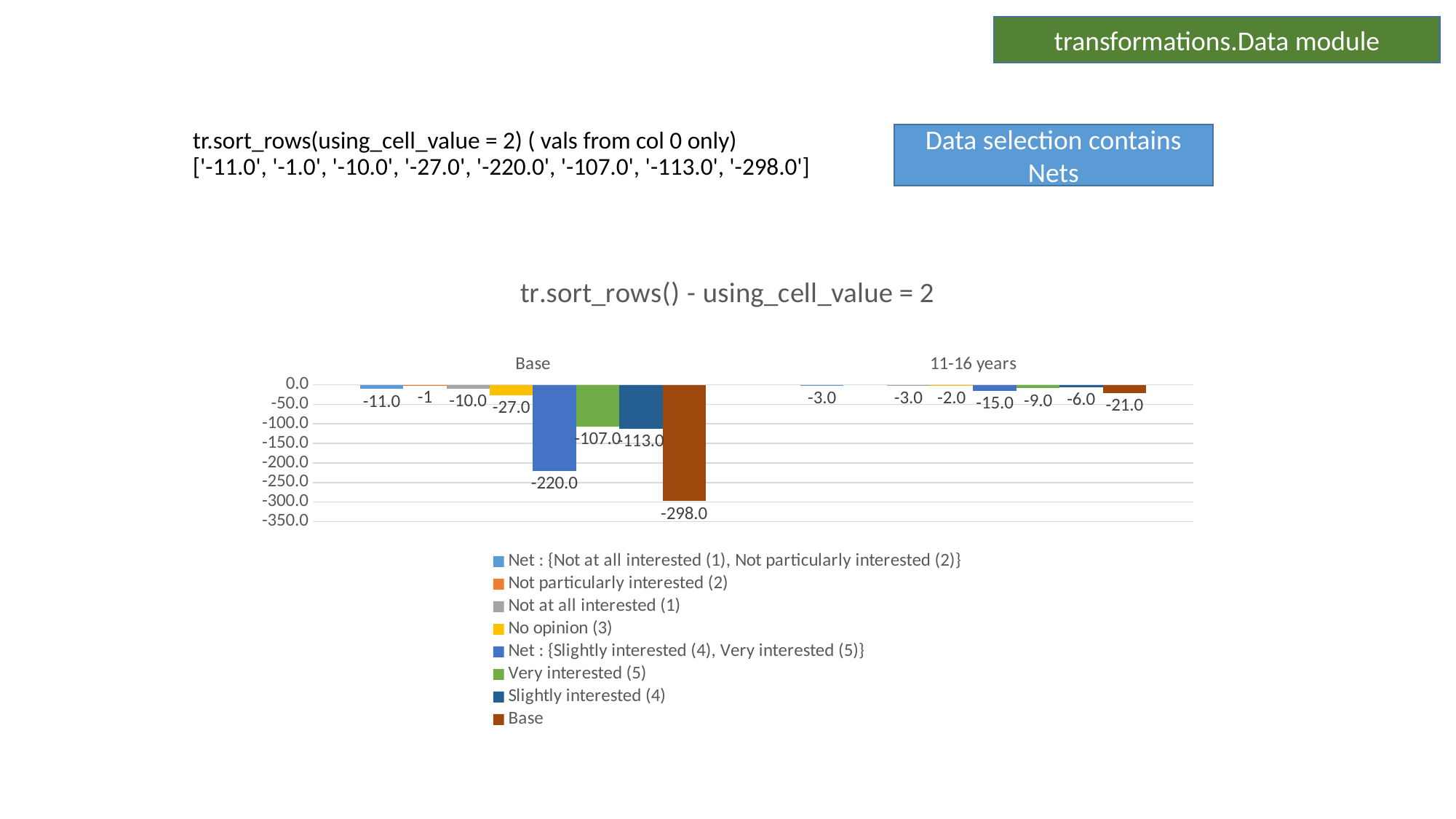

transformations.Data module
# tr.sort_rows(using_cell_value = 2) ( vals from col 0 only)
['-11.0', '-1.0', '-10.0', '-27.0', '-220.0', '-107.0', '-113.0', '-298.0']
Data selection contains Nets

### Chart: tr.sort_rows() - using_cell_value = 2

| Category | Net : {Not at all interested (1), Not particularly interested (2)} | Not particularly interested (2) | Not at all interested (1) | No opinion (3) | Net : {Slightly interested (4), Very interested (5)} | Very interested (5) | Slightly interested (4) | Base |
|---|---|---|---|---|---|---|---|---|
| Base | -11.0 | -1.0 | -10.0 | -27.0 | -220.0 | -107.0 | -113.0 | -298.0 |
| 11-16 years | -3.0 | None | -3.0 | -2.0 | -15.0 | -9.0 | -6.0 | -21.0 |